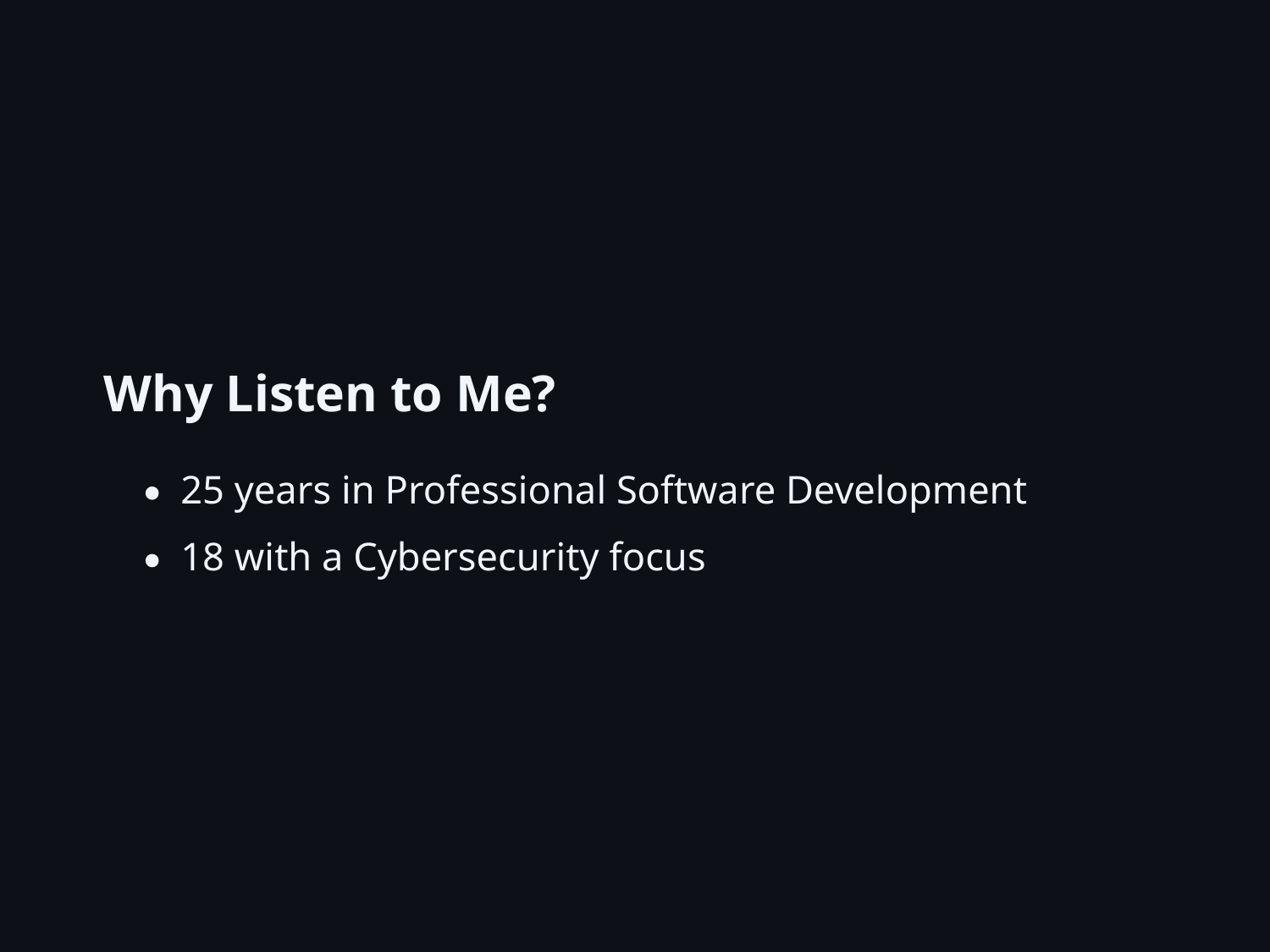

Why Listen to Me?
25 years in Professional Software Development

18 with a Cybersecurity focus